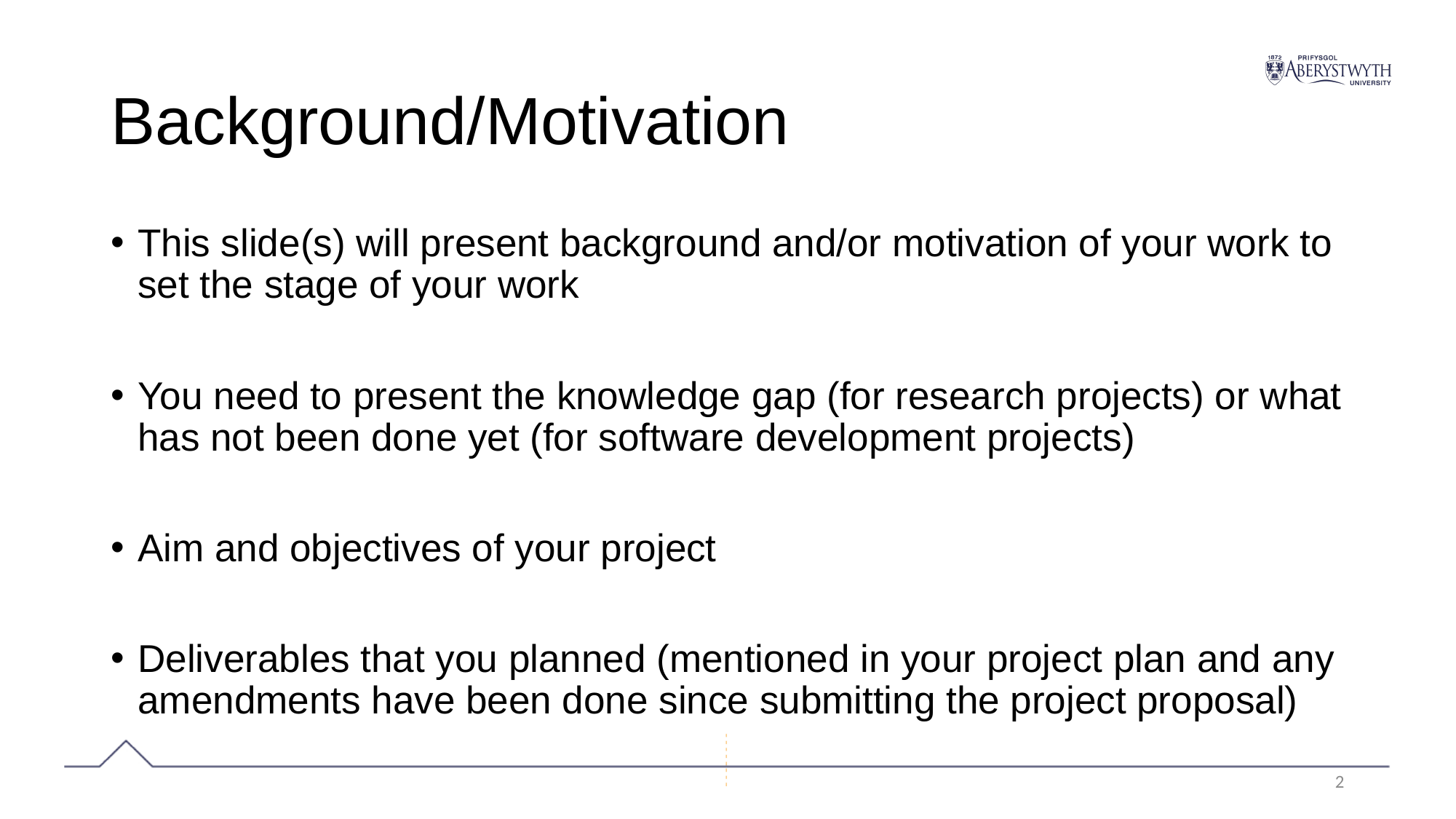

# Background/Motivation
This slide(s) will present background and/or motivation of your work to set the stage of your work

You need to present the knowledge gap (for research projects) or what has not been done yet (for software development projects)

Aim and objectives of your project

Deliverables that you planned (mentioned in your project plan and any amendments have been done since submitting the project proposal)
2